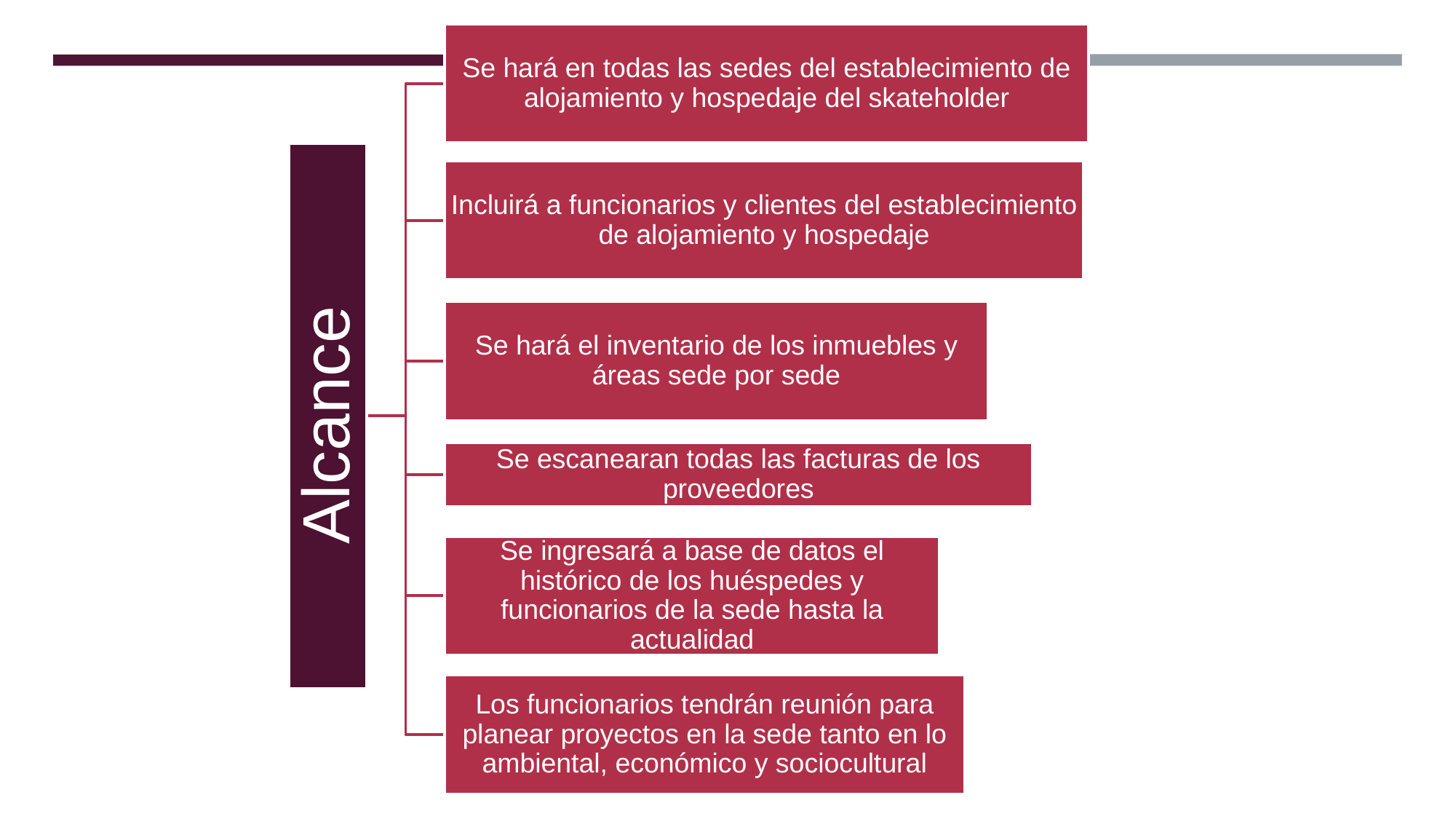

Se hará en todas las sedes del establecimiento de alojamiento y hospedaje del skateholder

Incluirá a funcionarios y clientes del establecimiento de alojamiento y hospedaje

Se hará el inventario de los inmuebles y áreas sede por sede

Alcance

Se escanearan todas las facturas de los proveedores

Se ingresará a base de datos el histórico de los huéspedes y funcionarios de la sede hasta la actualidad

Los funcionarios tendrán reunión para planear proyectos en la sede tanto en lo ambiental, económico y sociocultural